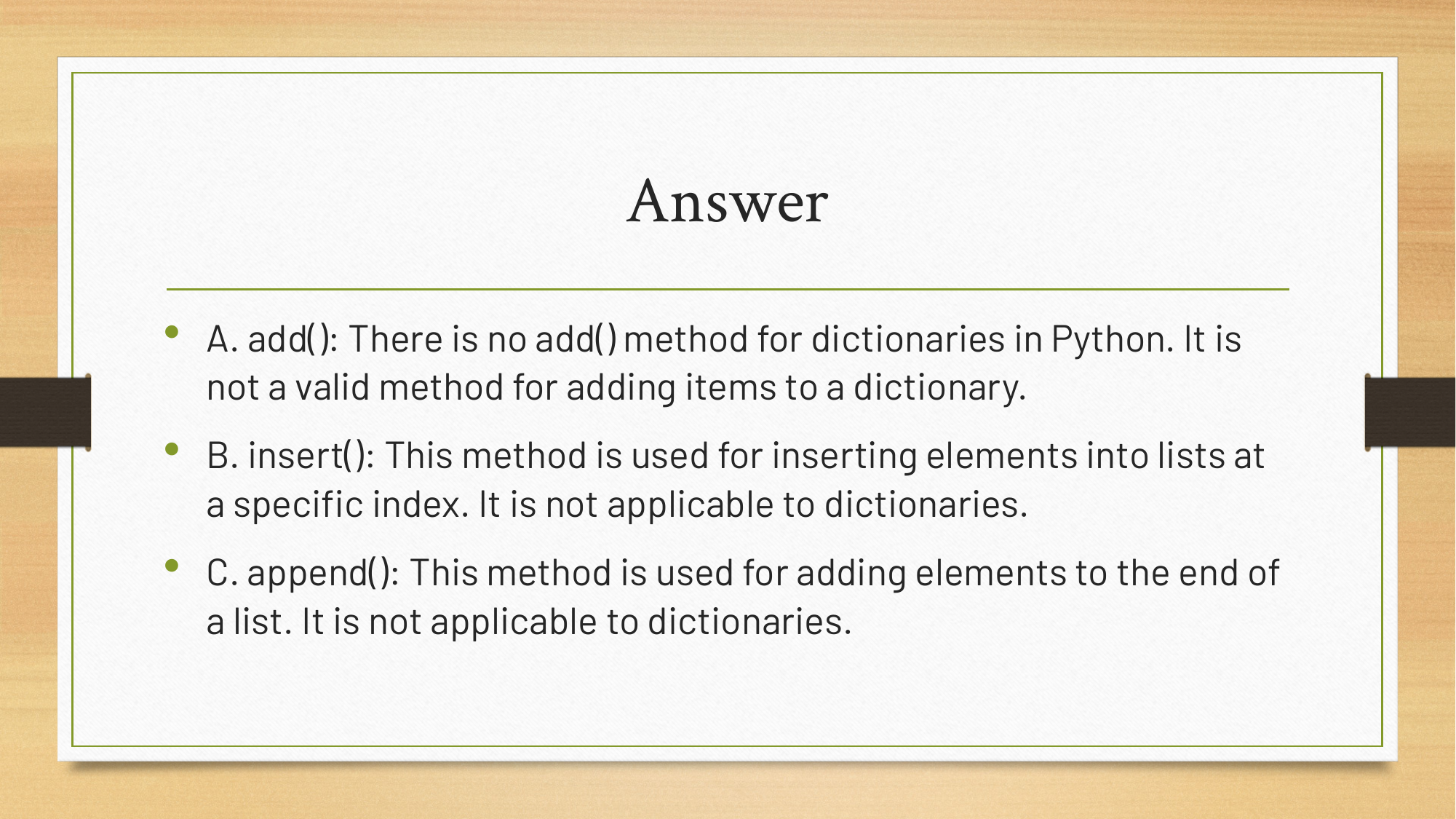

# Answer
A. add(): There is no add() method for dictionaries in Python. It is not a valid method for adding items to a dictionary.
B. insert(): This method is used for inserting elements into lists at a specific index. It is not applicable to dictionaries.
C. append(): This method is used for adding elements to the end of a list. It is not applicable to dictionaries.